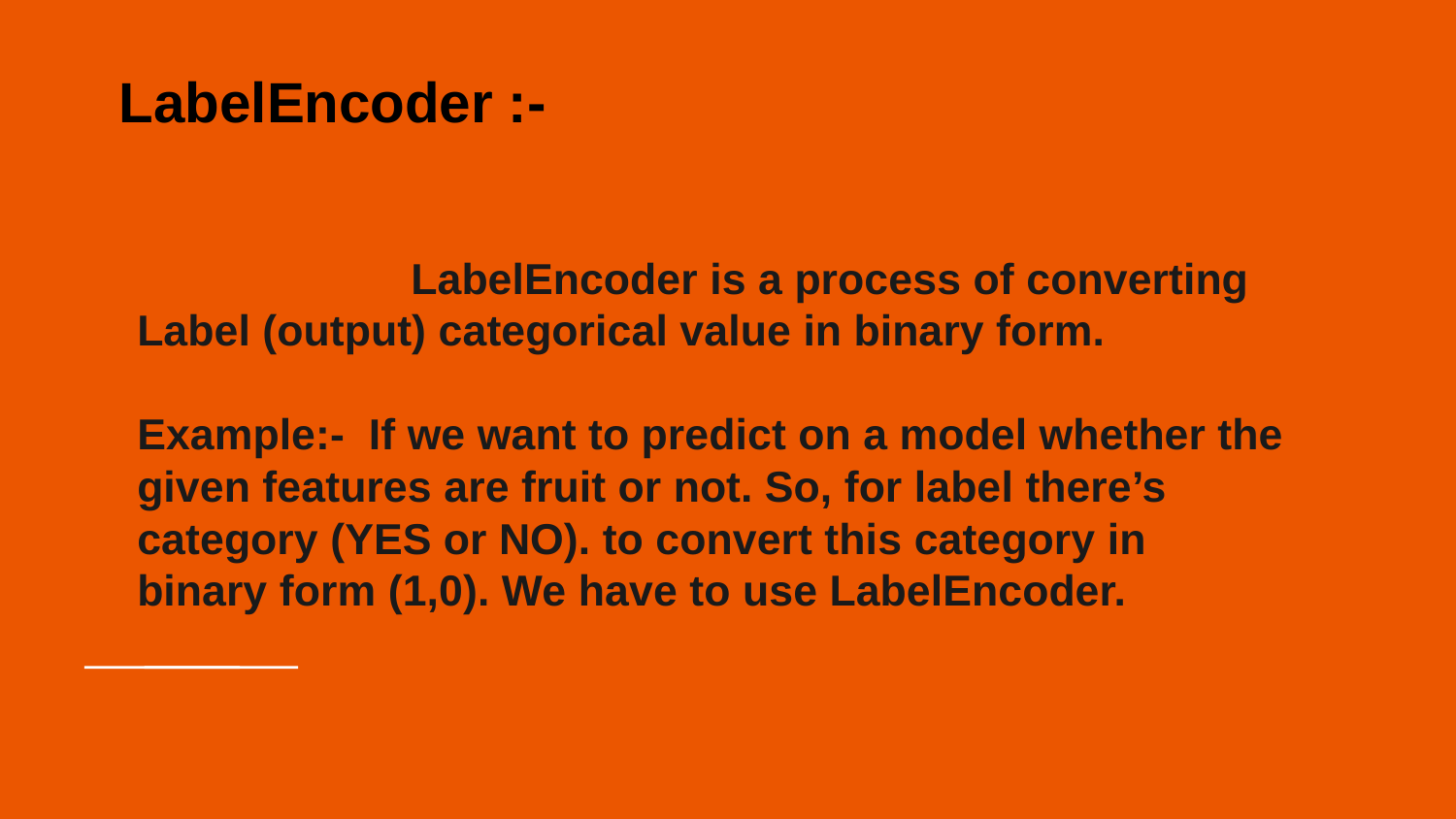

LabelEncoder :-
# LabelEncoder is a process of converting Label (output) categorical value in binary form.

Example:-  If we want to predict on a model whether the given features are fruit or not. So, for label there’s category (YES or NO). to convert this category in binary form (1,0). We have to use LabelEncoder.